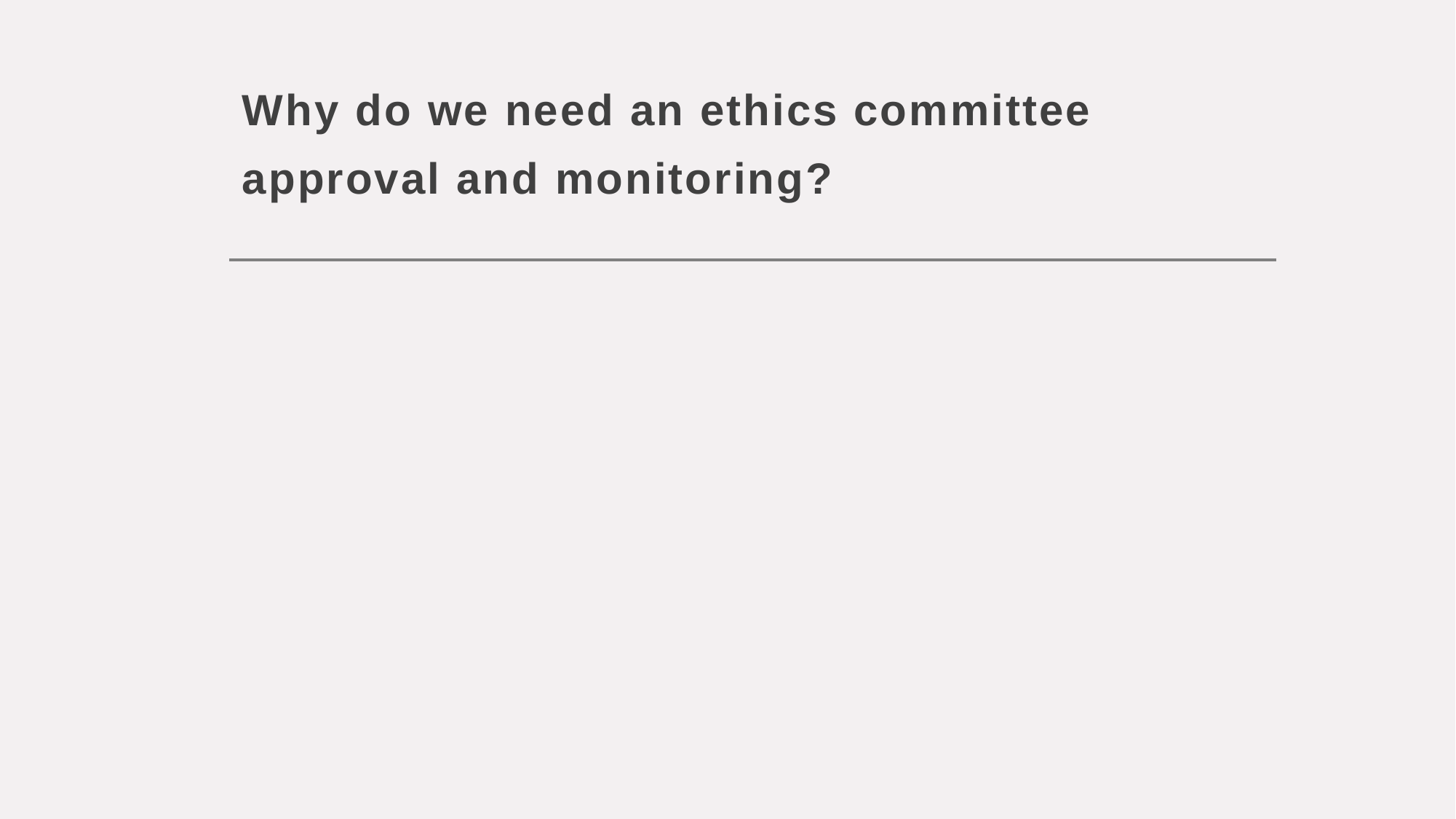

# Why do we need an ethics committee approval and monitoring?